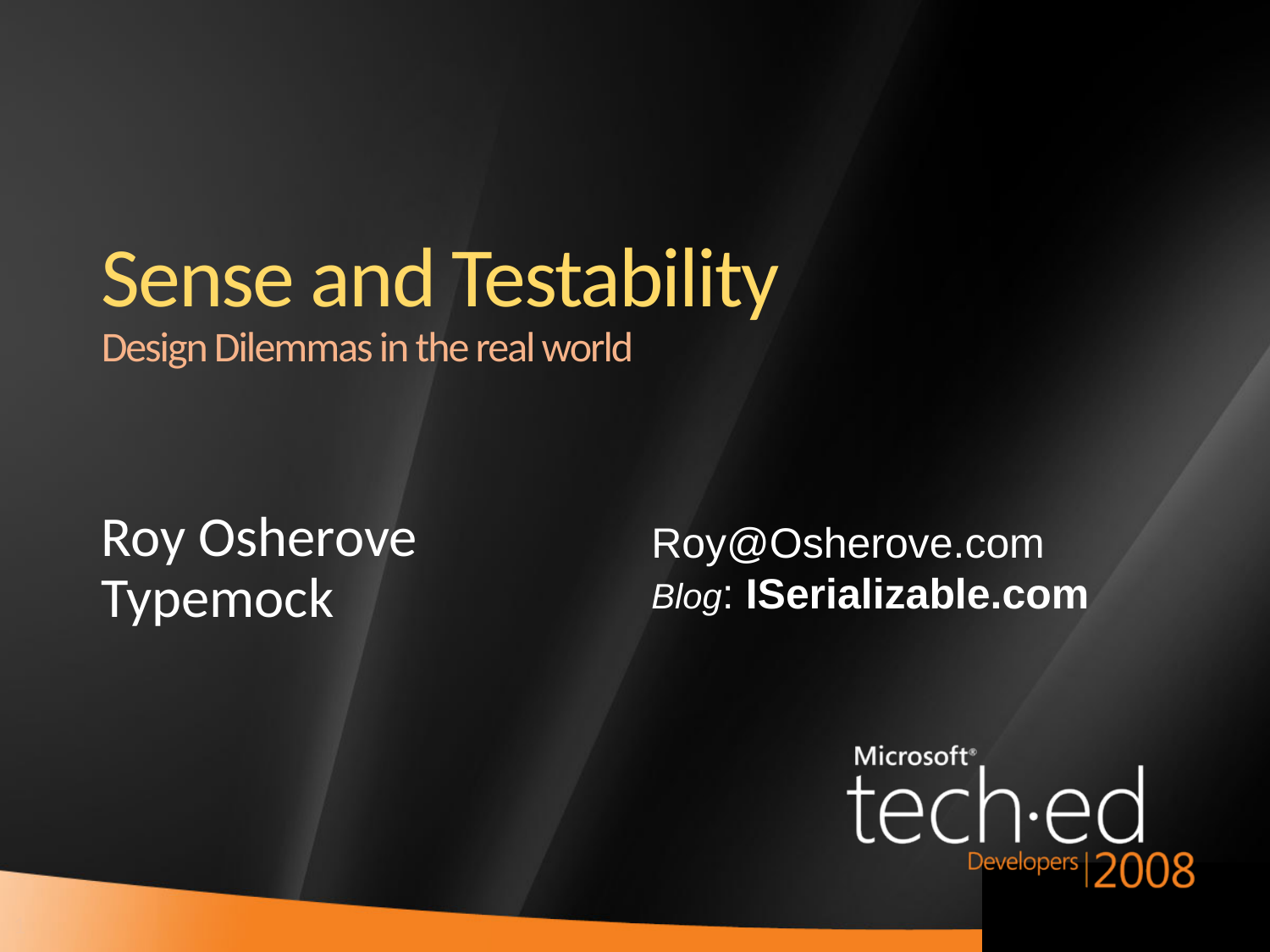

# Sense and Testability Design Dilemmas in the real world
Roy Osherove
Typemock

Roy@Osherove.com
Blog: ISerializable.com